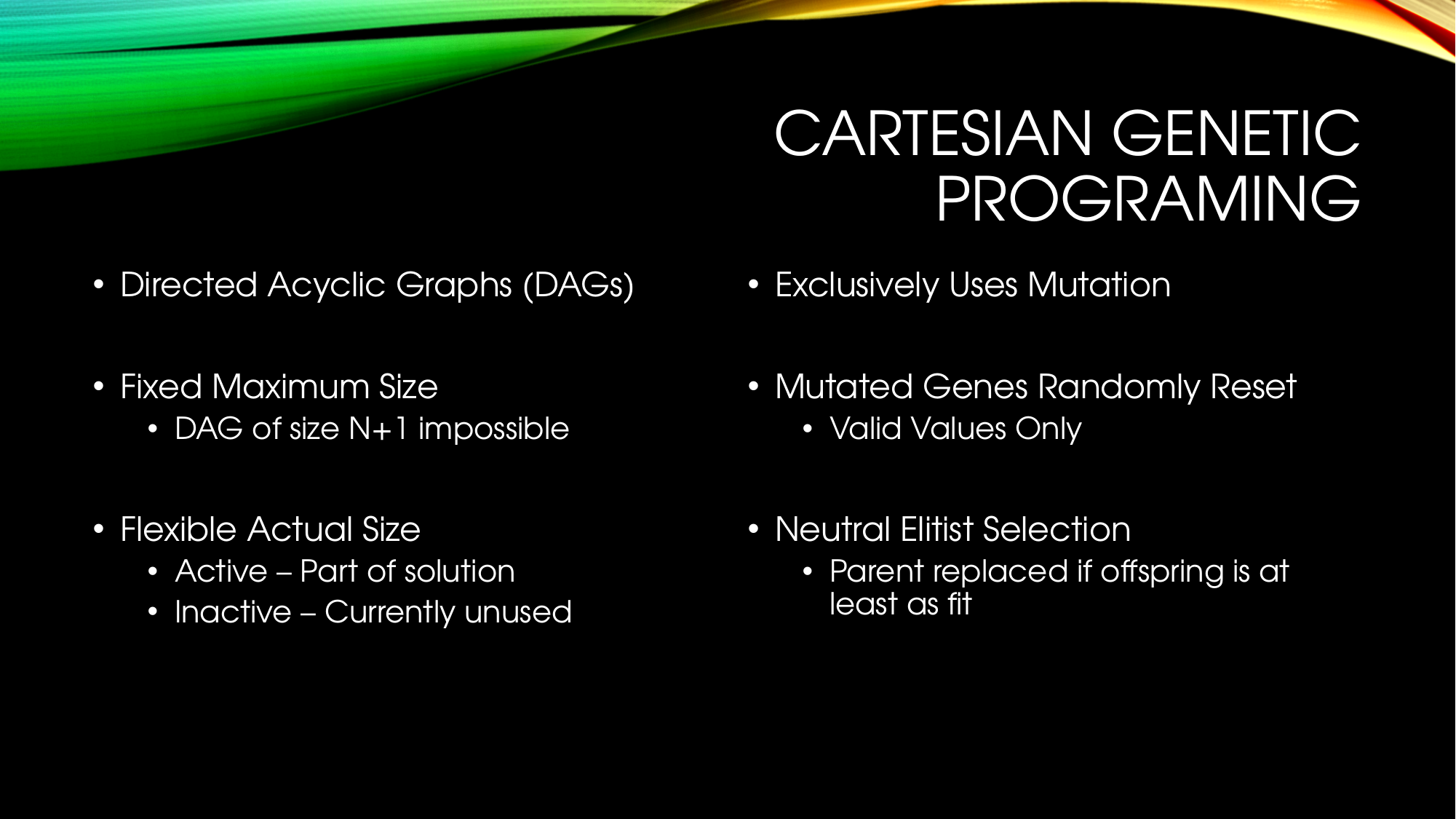

# Cartesian genetic programing
Directed Acyclic Graphs (DAGs)

Fixed Maximum Size
DAG of size N+1 impossible

Flexible Actual Size
Active – Part of solution
Inactive – Currently unused

Exclusively Uses Mutation

Mutated Genes Randomly Reset
Valid Values Only

Neutral Elitist Selection
Parent replaced if offspring is at least as fit